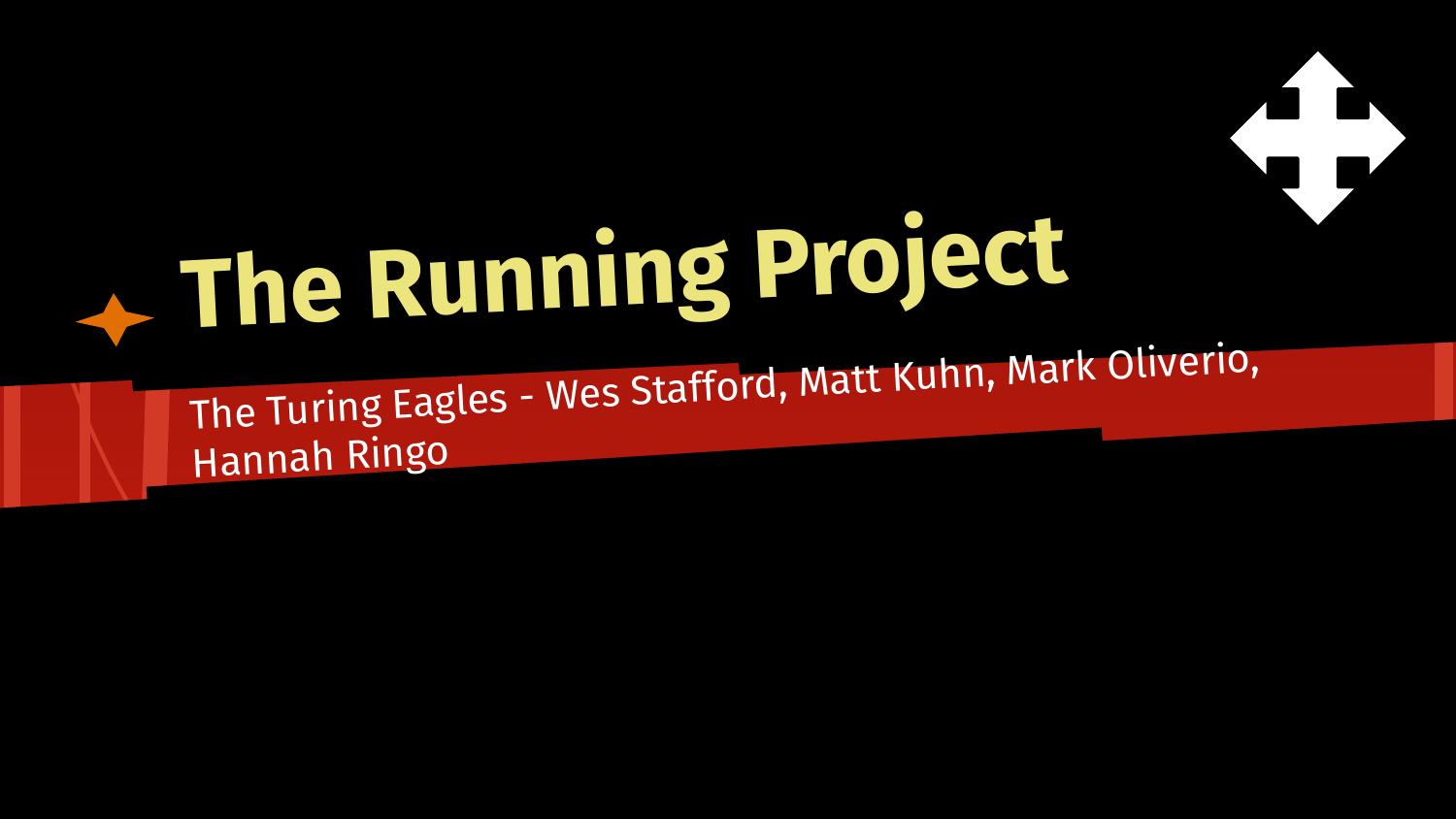

# The Running Project
The Turing Eagles - Wes Stafford, Matt Kuhn, Mark Oliverio, Hannah Ringo